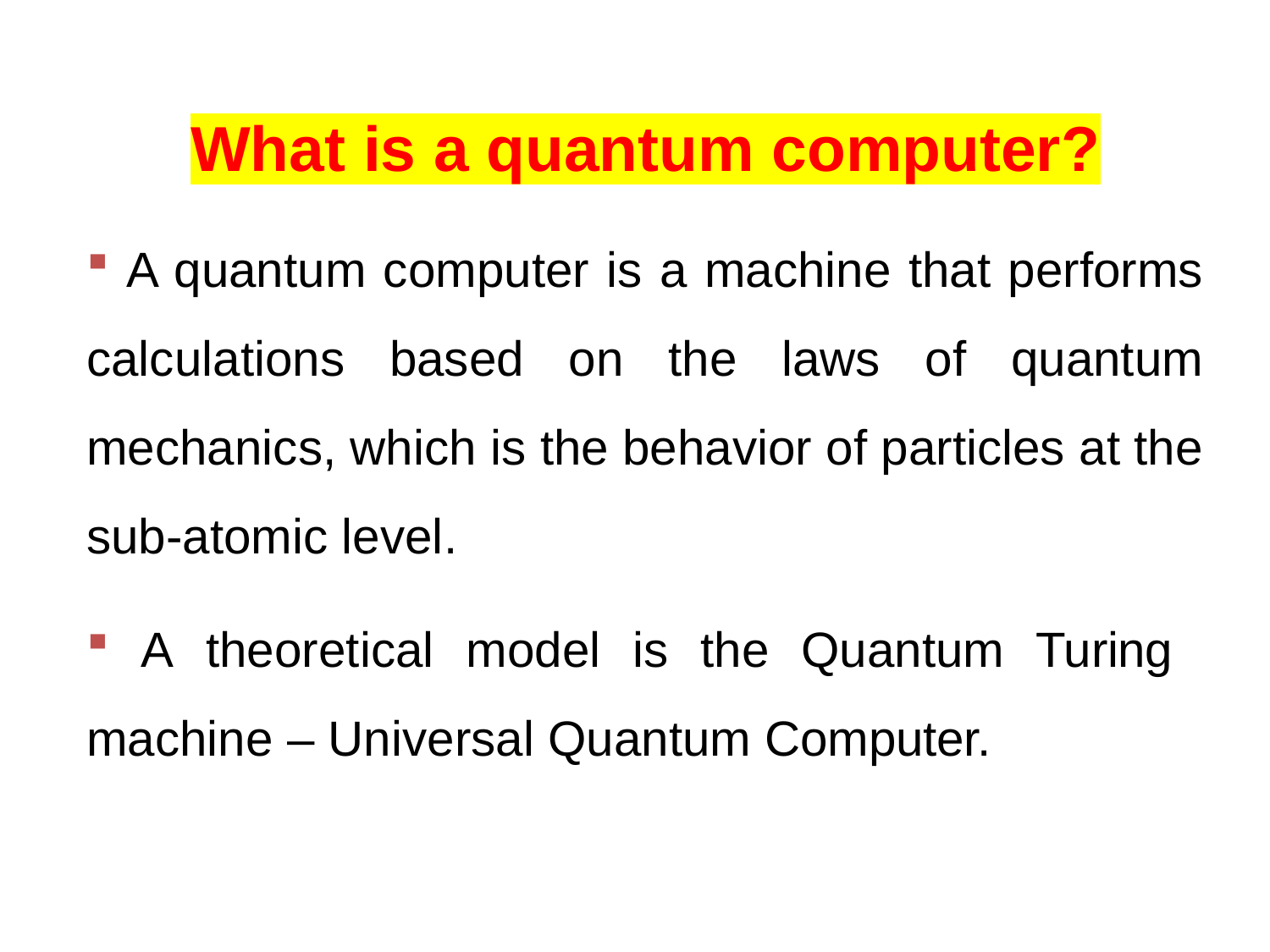

What is a quantum computer?
 A quantum computer is a machine that performs calculations based on the laws of quantum mechanics, which is the behavior of particles at the sub-atomic level.
 A theoretical model is the Quantum Turing  machine – Universal Quantum Computer.